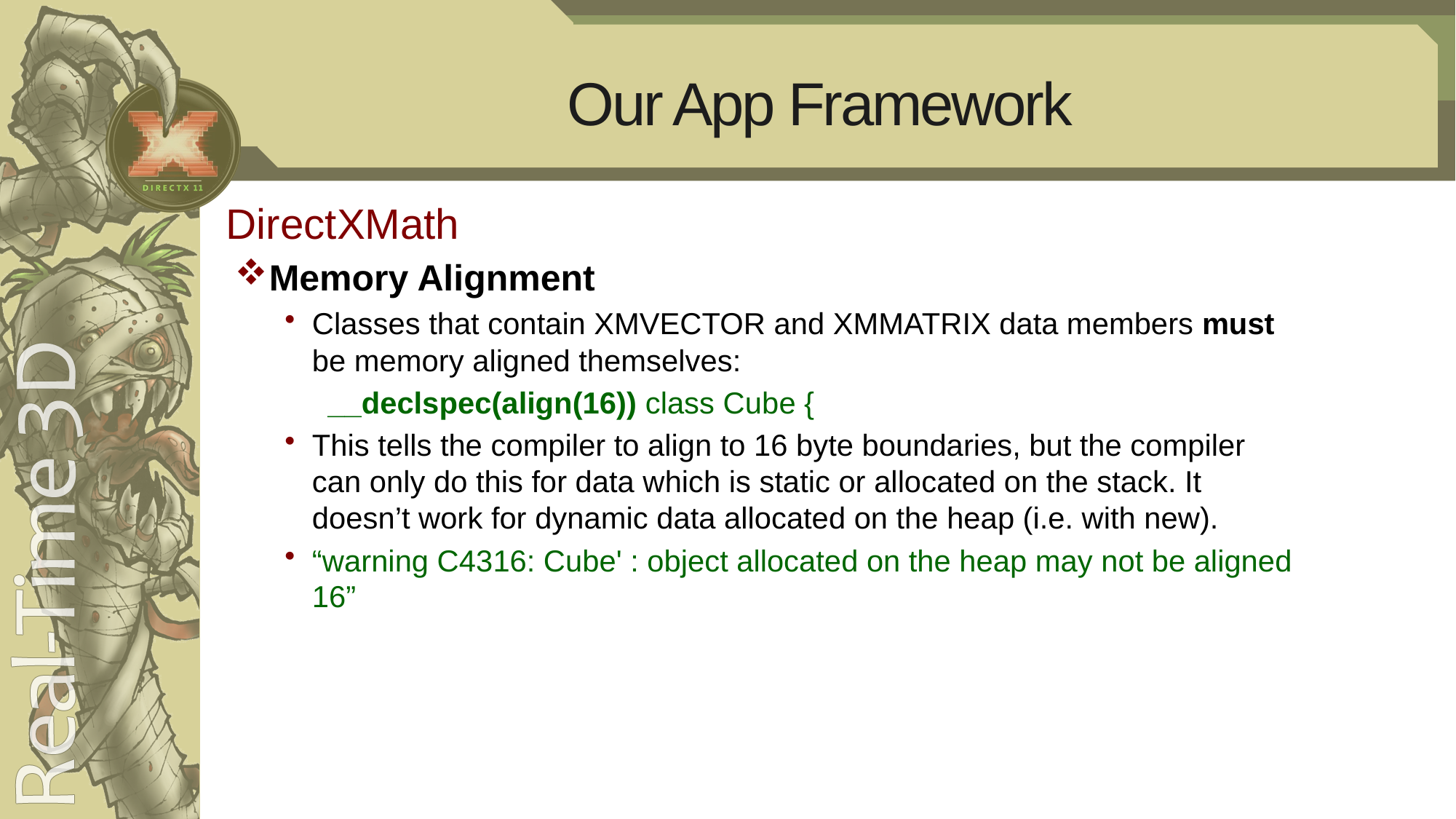

# Our App Framework
DirectXMath
Memory Alignment
Classes that contain XMVECTOR and XMMATRIX data members must be memory aligned themselves:
__declspec(align(16)) class Cube {
This tells the compiler to align to 16 byte boundaries, but the compiler can only do this for data which is static or allocated on the stack. It doesn’t work for dynamic data allocated on the heap (i.e. with new).
“warning C4316: Cube' : object allocated on the heap may not be aligned 16”